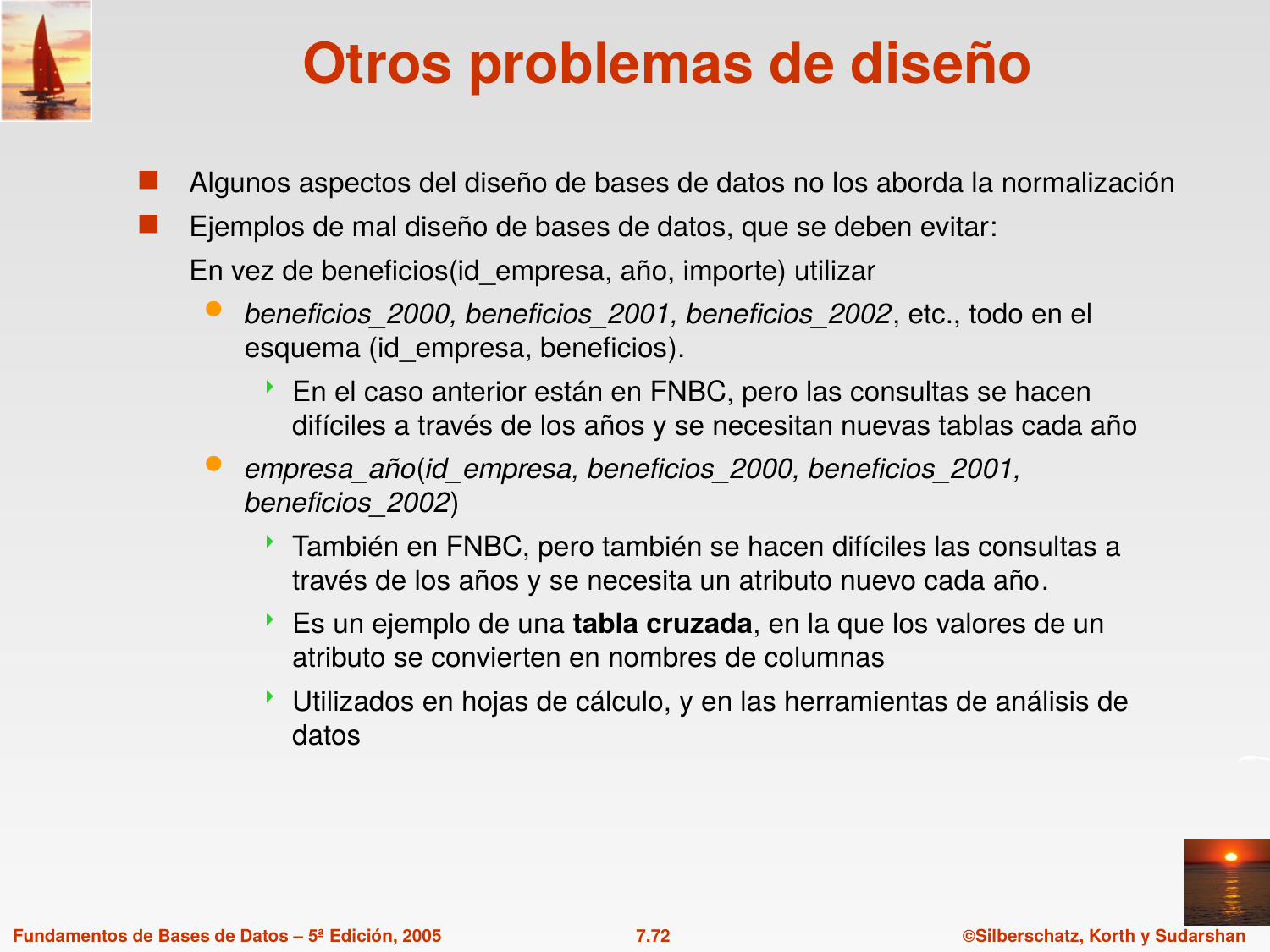

# Otros problemas de diseño
Algunos aspectos del diseño de bases de datos no los aborda la normalización
Ejemplos de mal diseño de bases de datos, que se deben evitar:
	En vez de beneficios(id_empresa, año, importe) utilizar
beneficios_2000, beneficios_2001, beneficios_2002, etc., todo en el esquema (id_empresa, beneficios).
En el caso anterior están en FNBC, pero las consultas se hacen difíciles a través de los años y se necesitan nuevas tablas cada año
empresa_año(id_empresa, beneficios_2000, beneficios_2001, beneficios_2002)
También en FNBC, pero también se hacen difíciles las consultas a través de los años y se necesita un atributo nuevo cada año.
Es un ejemplo de una tabla cruzada, en la que los valores de un atributo se convierten en nombres de columnas
Utilizados en hojas de cálculo, y en las herramientas de análisis de datos